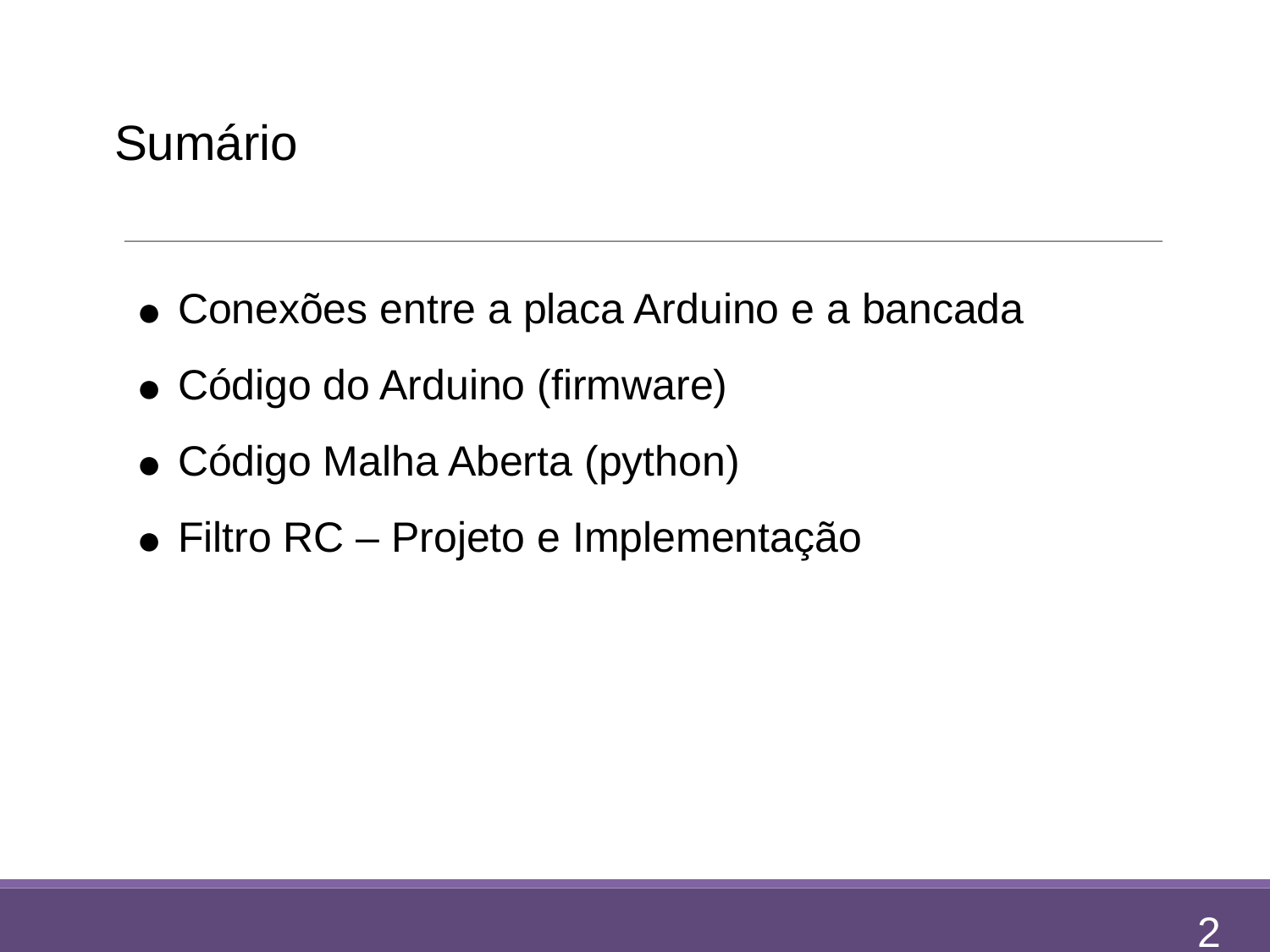

Sumário
Conexões entre a placa Arduino e a bancada
Código do Arduino (firmware)
Código Malha Aberta (python)
Filtro RC – Projeto e Implementação

2